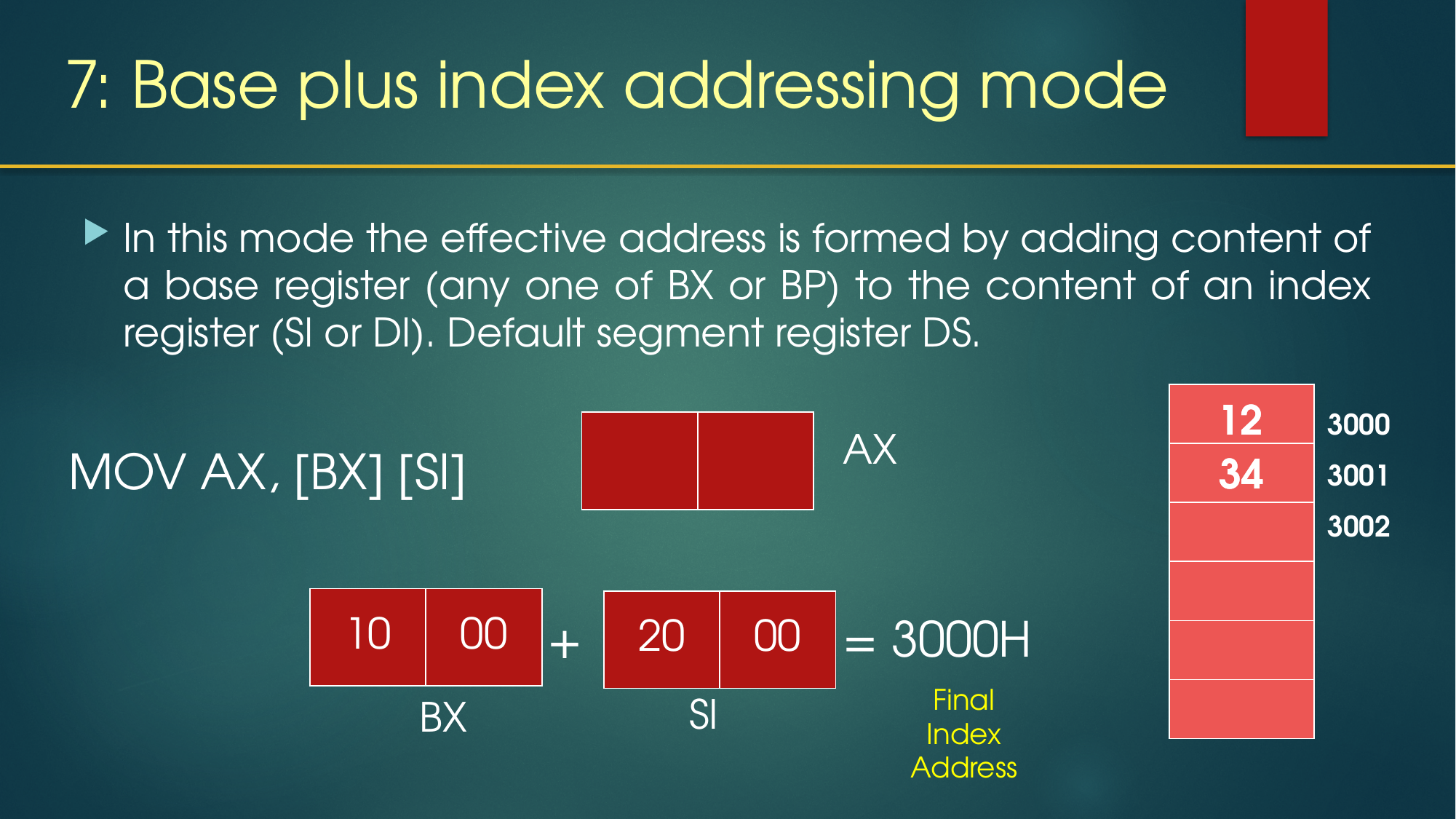

# 7: Base plus index addressing mode
In this mode the effective address is formed by adding content of a base register (any one of BX or BP) to the content of an index register (SI or DI). Default segment register DS.
|  |
| --- |
|  |
|  |
|  |
|  |
|  |
3000
3001
3002
12
12
|  |  |
| --- | --- |
AX
MOV AX, [BX] [SI]
34
34
| 10 | 00 |
| --- | --- |
| 20 | 00 |
| --- | --- |
+
= 3000H
Final
Index
Address
SI
BX